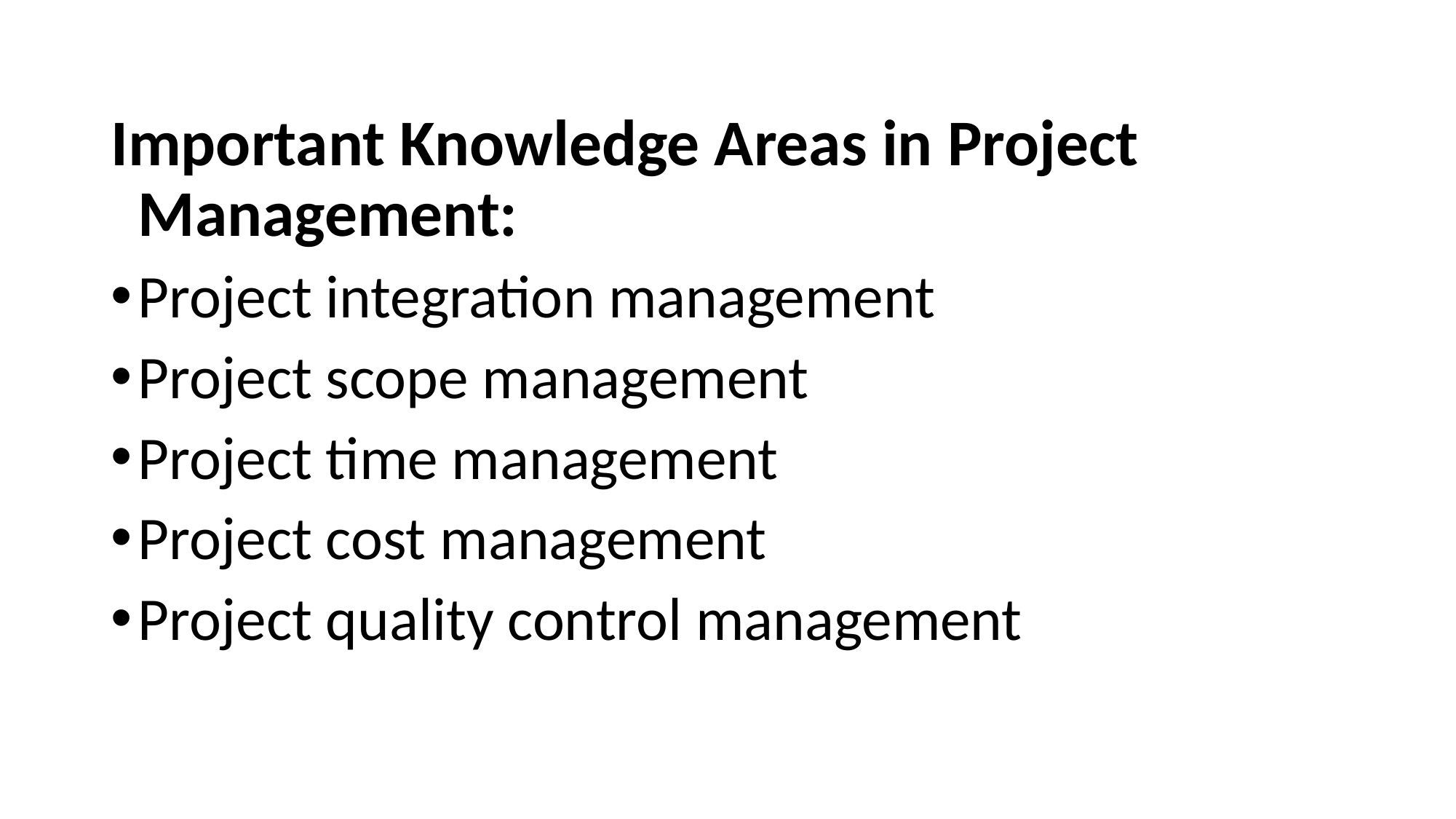

Important Knowledge Areas in Project Management:
Project integration management
Project scope management
Project time management
Project cost management
Project quality control management